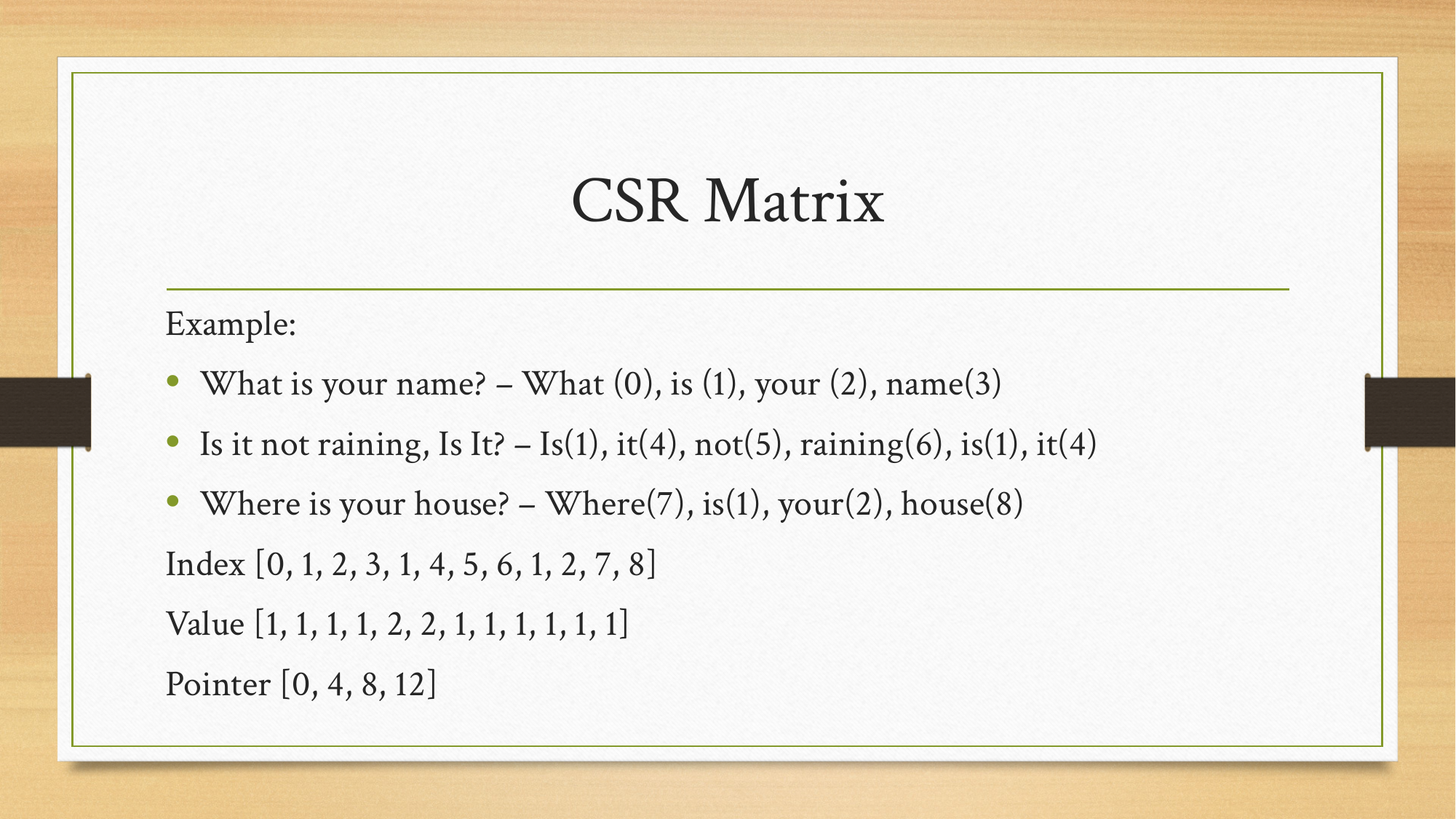

# CSR Matrix
Example:
What is your name? – What (0), is (1), your (2), name(3)
Is it not raining, Is It? – Is(1), it(4), not(5), raining(6), is(1), it(4)
Where is your house? – Where(7), is(1), your(2), house(8)
Index [0, 1, 2, 3, 1, 4, 5, 6, 1, 2, 7, 8]
Value [1, 1, 1, 1, 2, 2, 1, 1, 1, 1, 1, 1]
Pointer [0, 4, 8, 12]